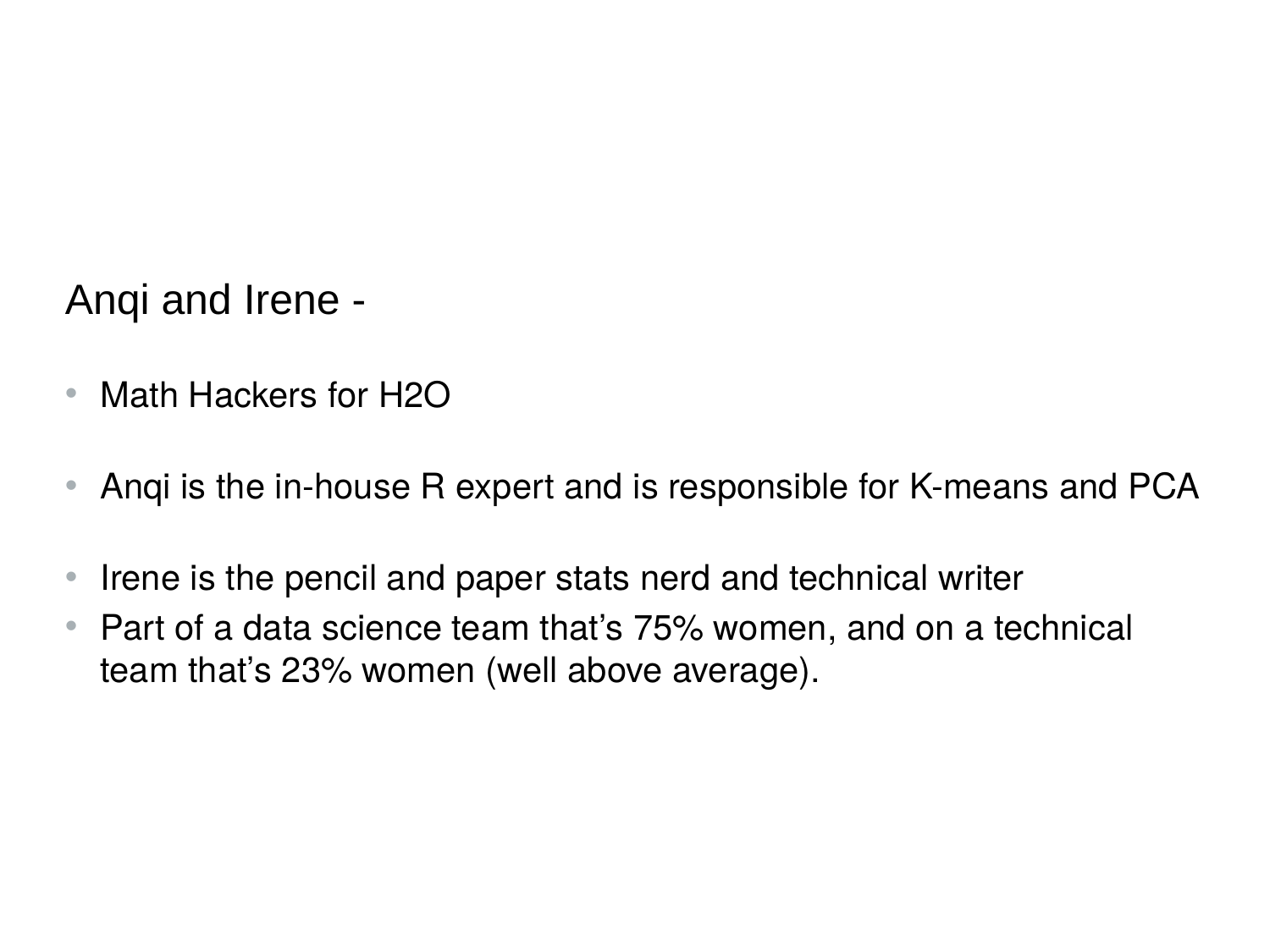

#
Anqi and Irene -
Math Hackers for H2O
Anqi is the in-house R expert and is responsible for K-means and PCA
Irene is the pencil and paper stats nerd and technical writer
Part of a data science team that’s 75% women, and on a technical team that’s 23% women (well above average).